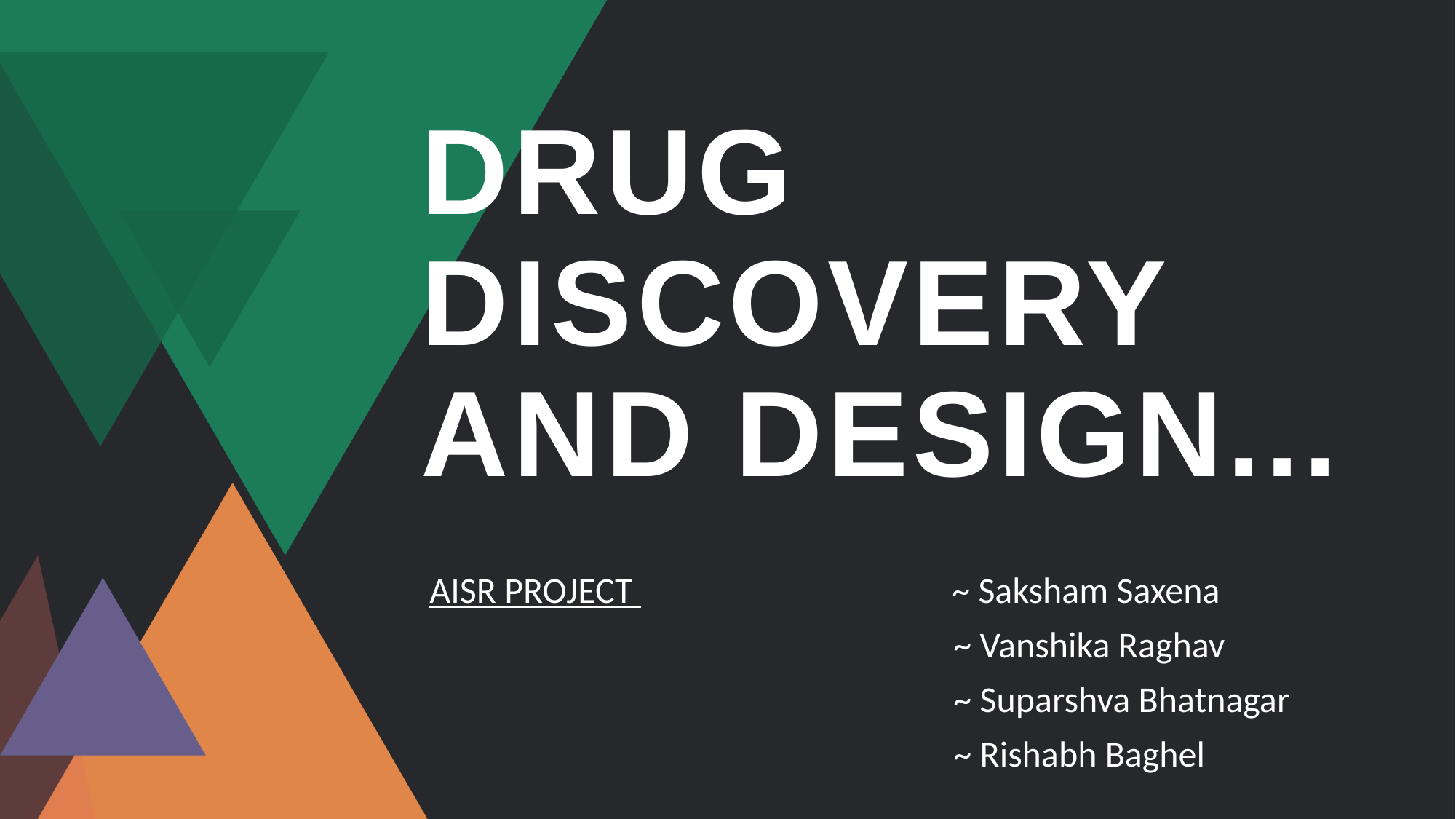

# DRUG DISCOVERY AND DESIGN...
 AISR PROJECT                                       ~ Saksham Saxena
                                                                 ~ Vanshika Raghav
                                                                 ~ Suparshva Bhatnagar
                                                                 ~ Rishabh Baghel